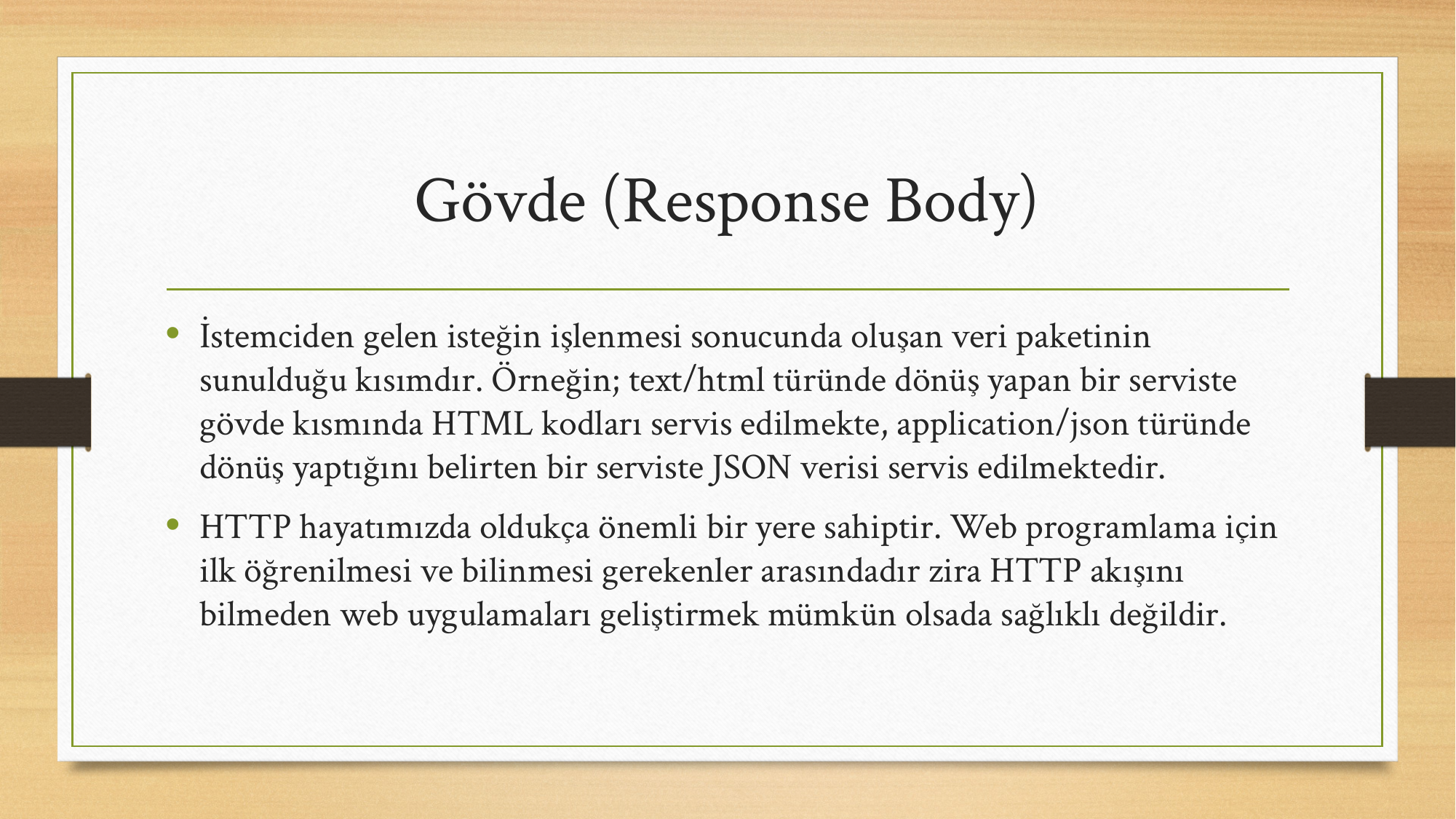

# Gövde (Response Body)
İstemciden gelen isteğin işlenmesi sonucunda oluşan veri paketinin sunulduğu kısımdır. Örneğin; text/html türünde dönüş yapan bir serviste gövde kısmında HTML kodları servis edilmekte, application/json türünde dönüş yaptığını belirten bir serviste JSON verisi servis edilmektedir.
HTTP hayatımızda oldukça önemli bir yere sahiptir. Web programlama için ilk öğrenilmesi ve bilinmesi gerekenler arasındadır zira HTTP akışını bilmeden web uygulamaları geliştirmek mümkün olsada sağlıklı değildir.